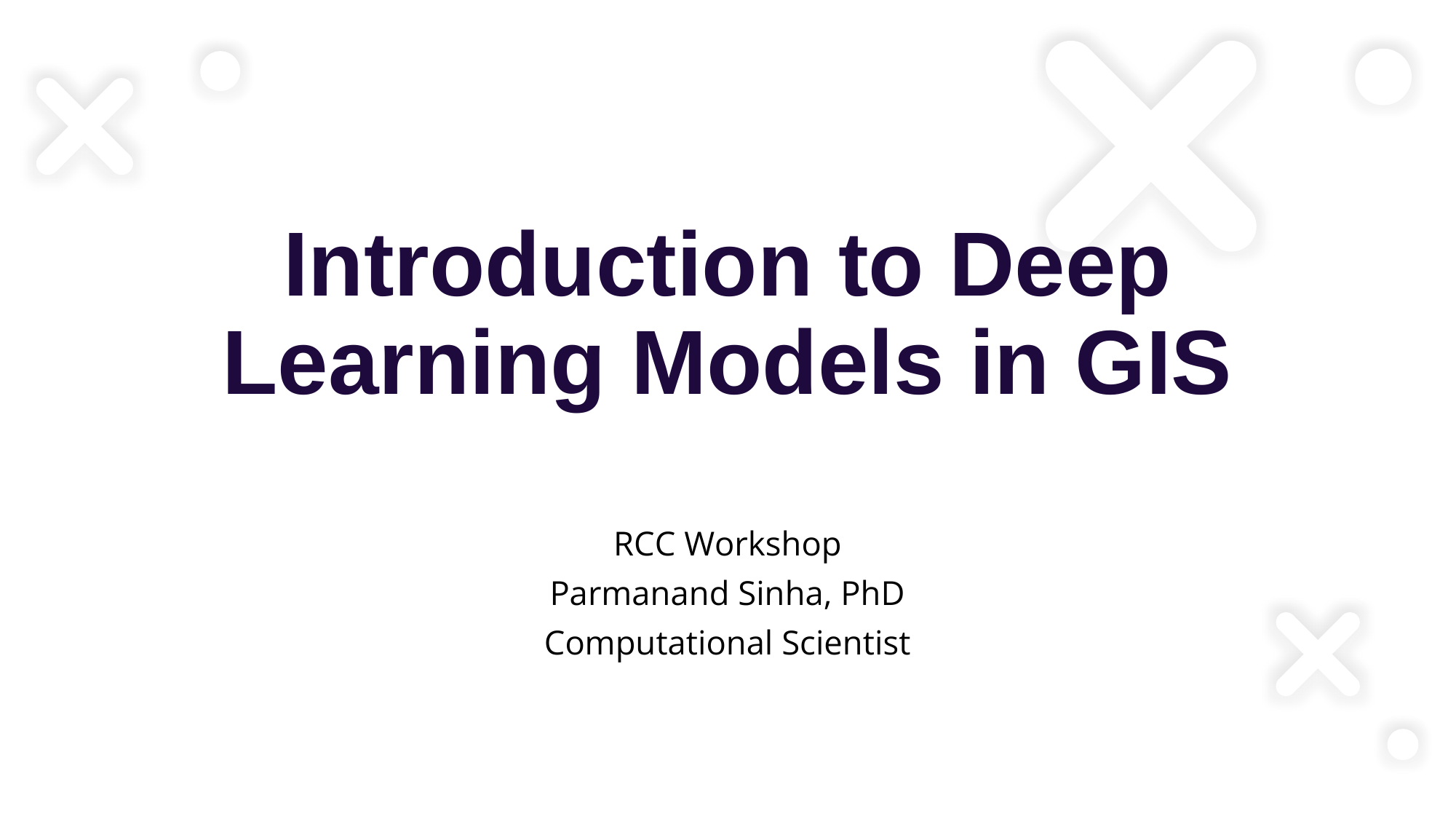

# Introduction to Deep Learning Models in GIS
RCC Workshop
Parmanand Sinha, PhD
Computational Scientist